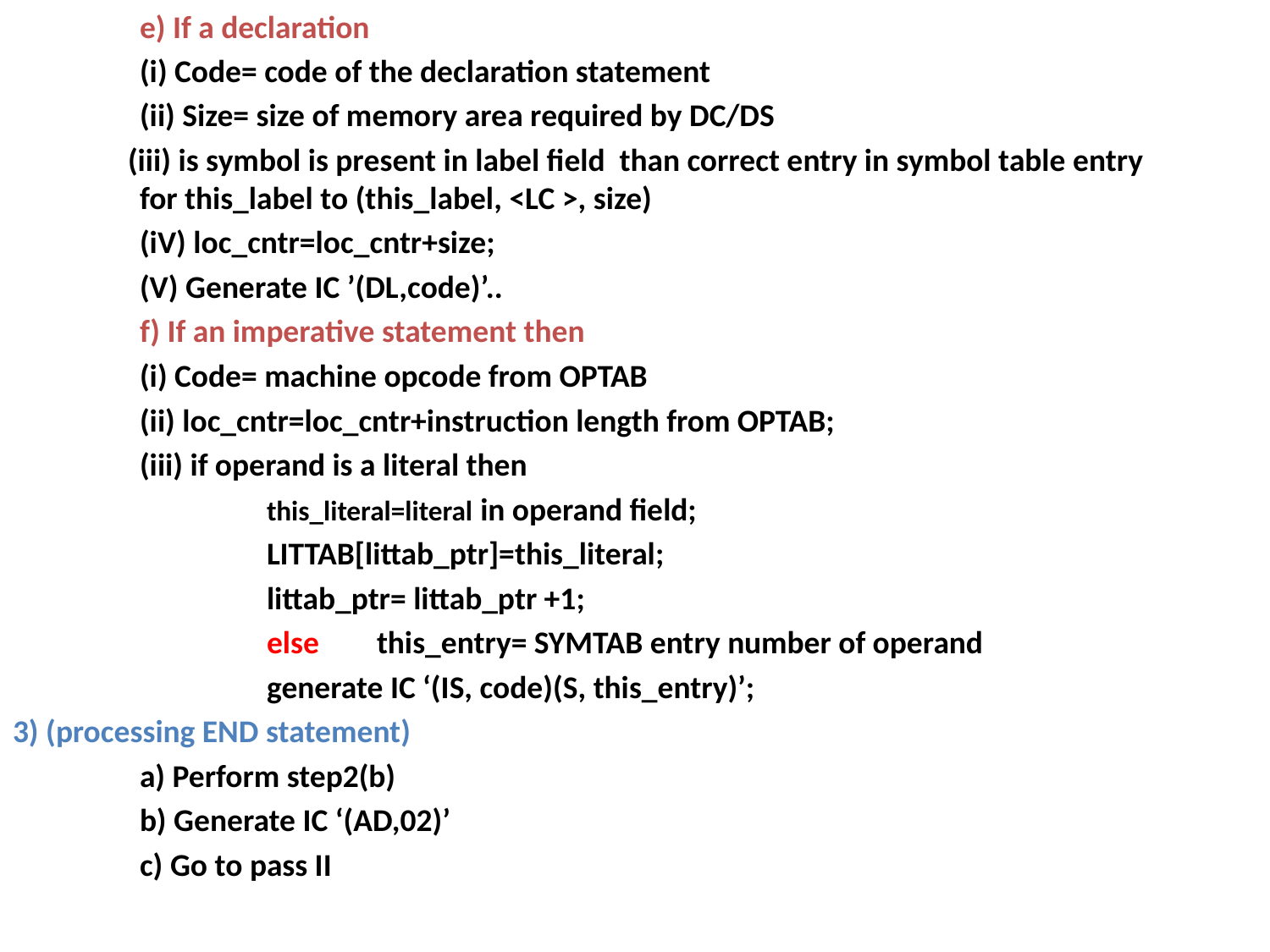

e) If a declaration
	(i) Code= code of the declaration statement
	(ii) Size= size of memory area required by DC/DS
                (iii) is symbol is present in label field  than correct entry in symbol table entry   	for this_label to (this_label, <LC >, size)
	(iV) loc_cntr=loc_cntr+size;
	(V) Generate IC ’(DL,code)’..
       	f) If an imperative statement then
	(i) Code= machine opcode from OPTAB
	(ii) loc_cntr=loc_cntr+instruction length from OPTAB;
	(iii) if operand is a literal then
		this_literal=literal in operand field;
		LITTAB[littab_ptr]=this_literal;
		littab_ptr= littab_ptr +1;
		else        this_entry= SYMTAB entry number of operand
		generate IC ‘(IS, code)(S, this_entry)’;
3) (processing END statement)
	a) Perform step2(b)
	b) Generate IC ‘(AD,02)’
	c) Go to pass II